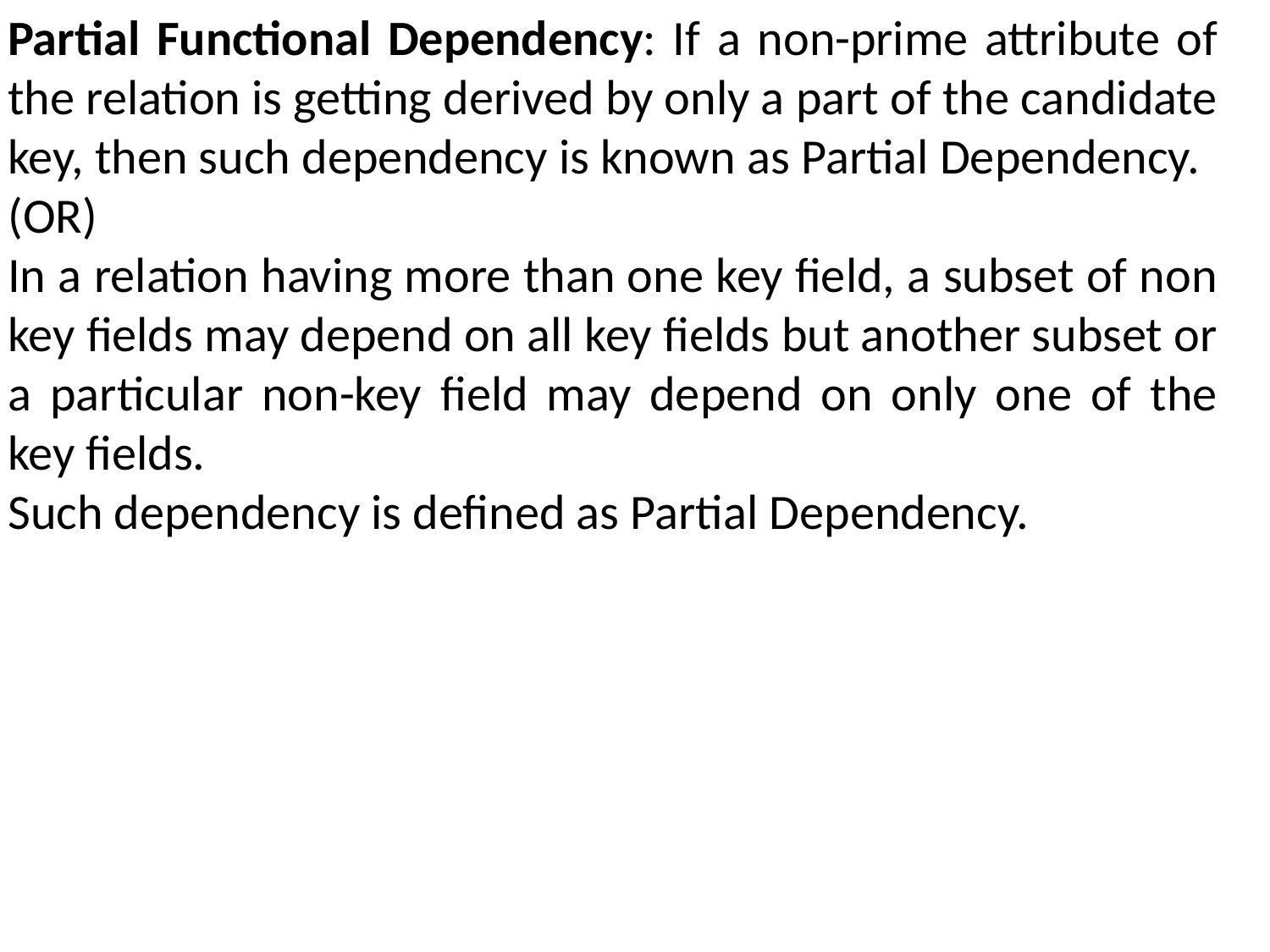

Partial Functional Dependency: If a non-prime attribute of the relation is getting derived by only a part of the candidate key, then such dependency is known as Partial Dependency.
(OR)
In a relation having more than one key field, a subset of non key fields may depend on all key fields but another subset or a particular non-key field may depend on only one of the key fields.
Such dependency is defined as Partial Dependency.